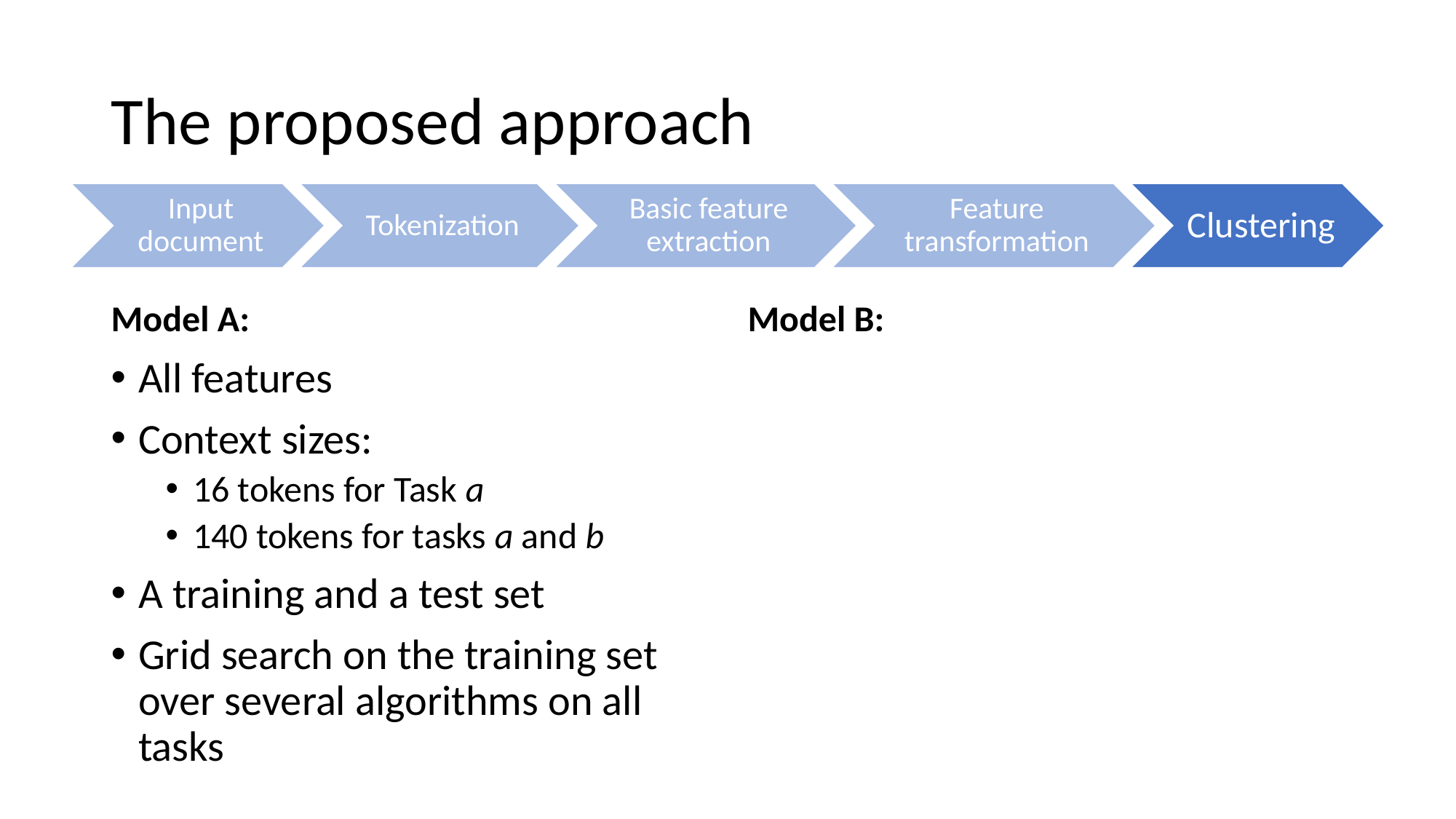

# The proposed approach
Input document
Tokenization
Basic feature extraction
Feature transformation
Clustering
Model A:
Model B:
All features
Context sizes:
16 tokens for Task a
140 tokens for tasks a and b
A training and a test set
Grid search on the training set over several algorithms on all tasks